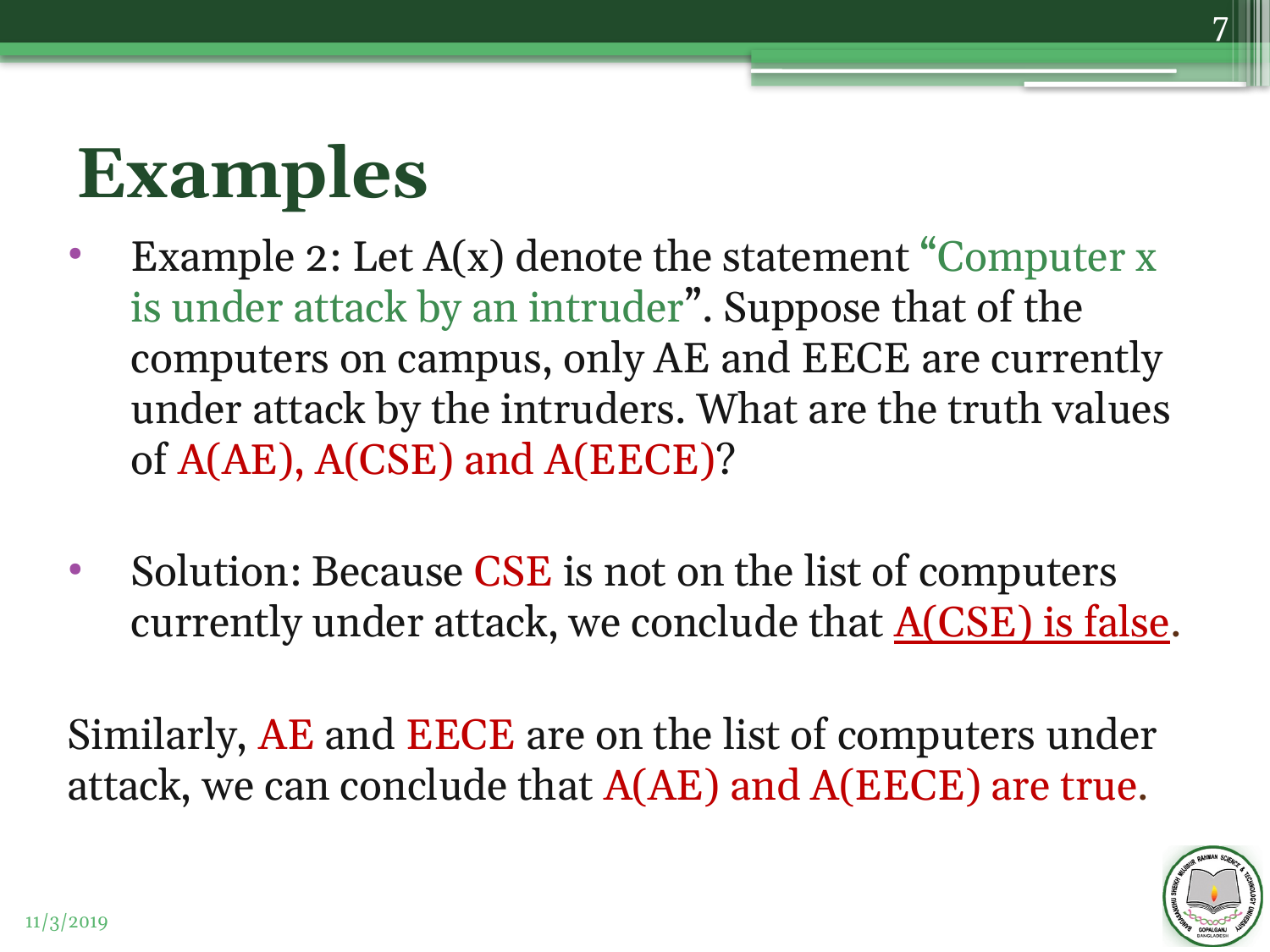

7
# Examples
Example 2: Let A(x) denote the statement “Computer x is under attack by an intruder”. Suppose that of the computers on campus, only AE and EECE are currently under attack by the intruders. What are the truth values of A(AE), A(CSE) and A(EECE)?

Solution: Because CSE is not on the list of computers currently under attack, we conclude that A(CSE) is false.

Similarly, AE and EECE are on the list of computers under attack, we can conclude that A(AE) and A(EECE) are true.
11/3/2019